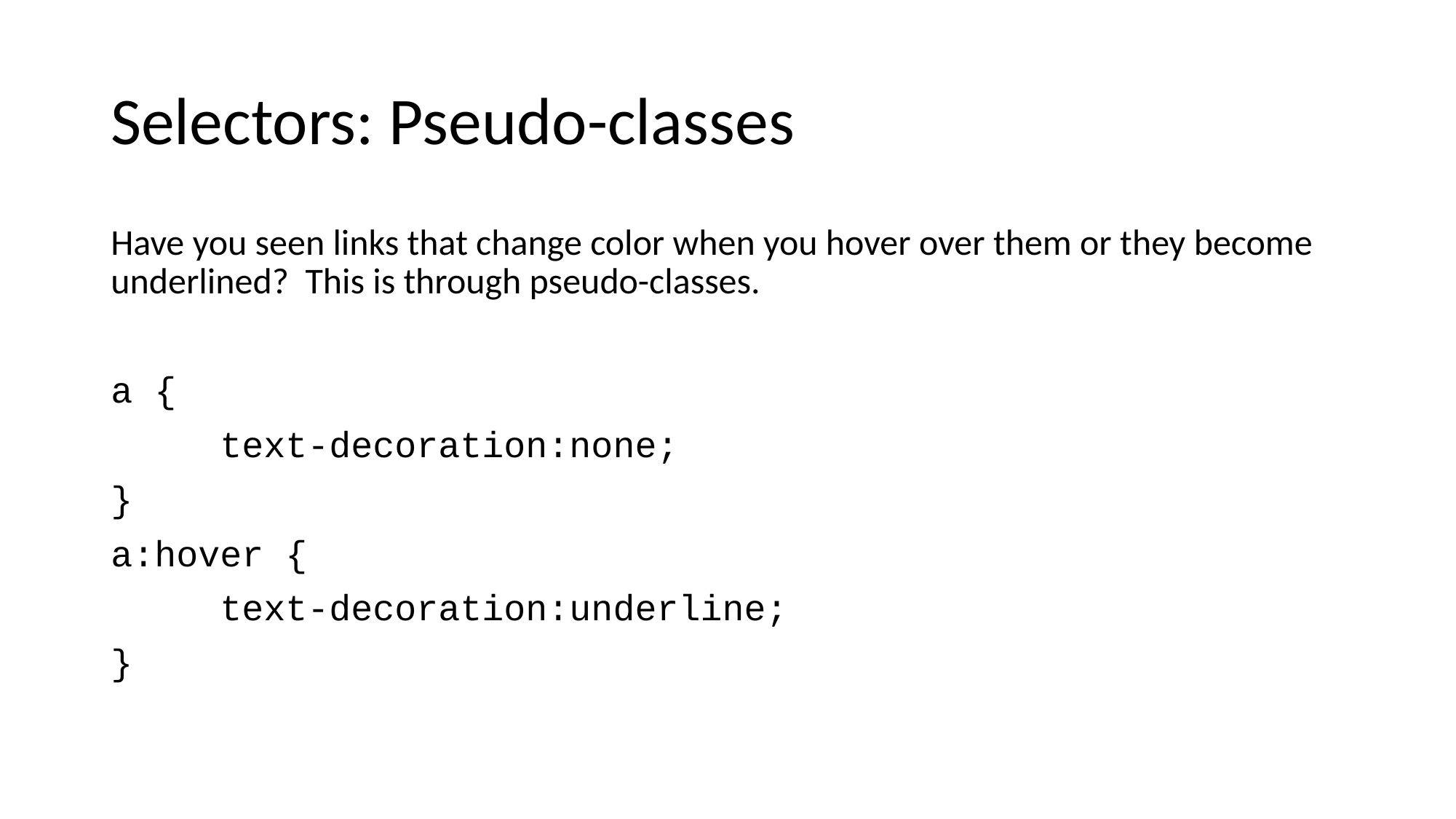

Selectors: Pseudo-classes
Have you seen links that change color when you hover over them or they become underlined?  This is through pseudo-classes.

a {
	text-decoration:none;
}
a:hover {
	text-decoration:underline;
}